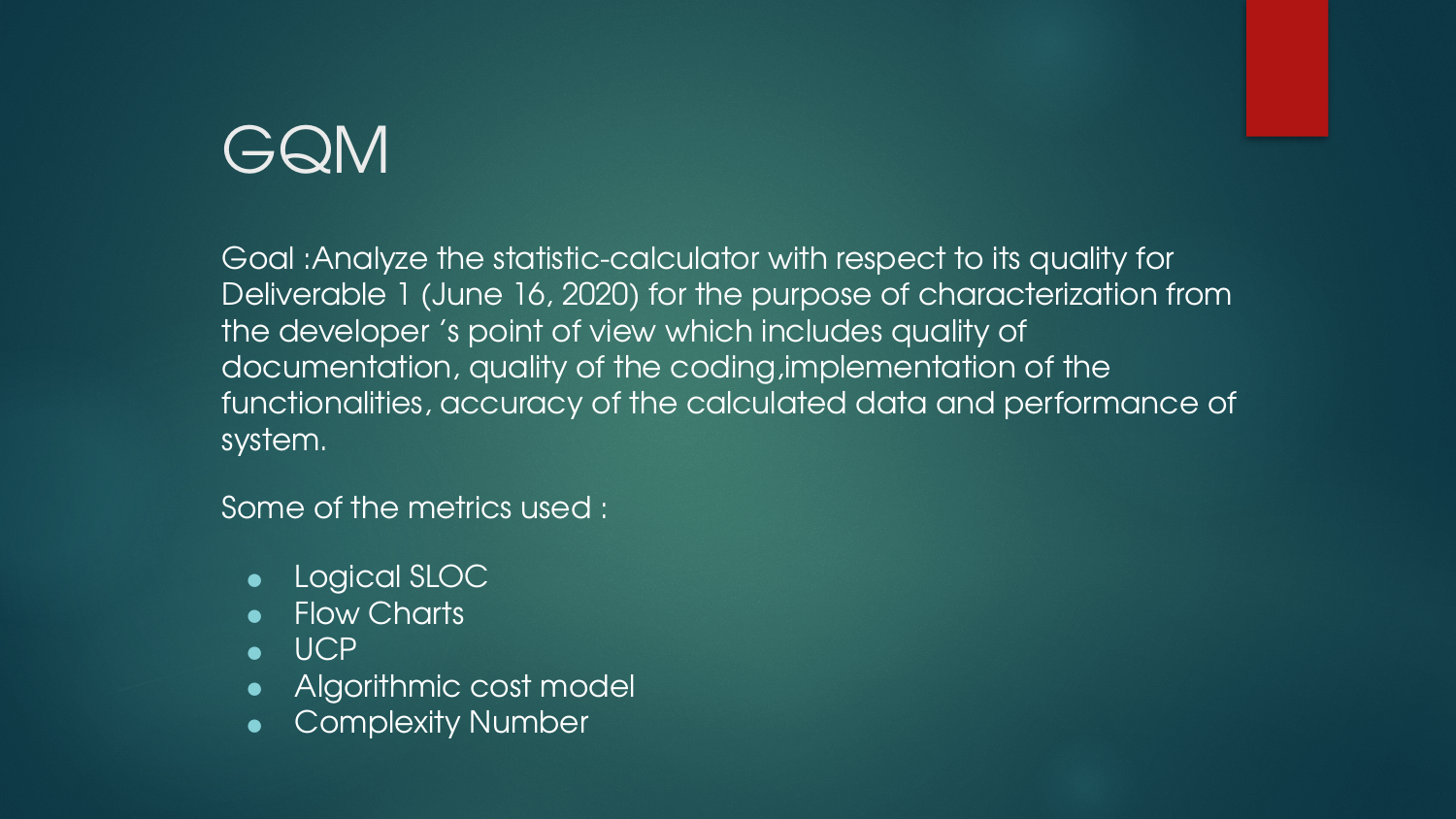

# GQM
Goal :Analyze the statistic-calculator with respect to its quality for Deliverable 1 (June 16, 2020) for the purpose of characterization from the developer ’s point of view which includes quality of documentation, quality of the coding,implementation of the functionalities, accuracy of the calculated data and performance of system.
Some of the metrics used :
Logical SLOC
Flow Charts
UCP
Algorithmic cost model
Complexity Number